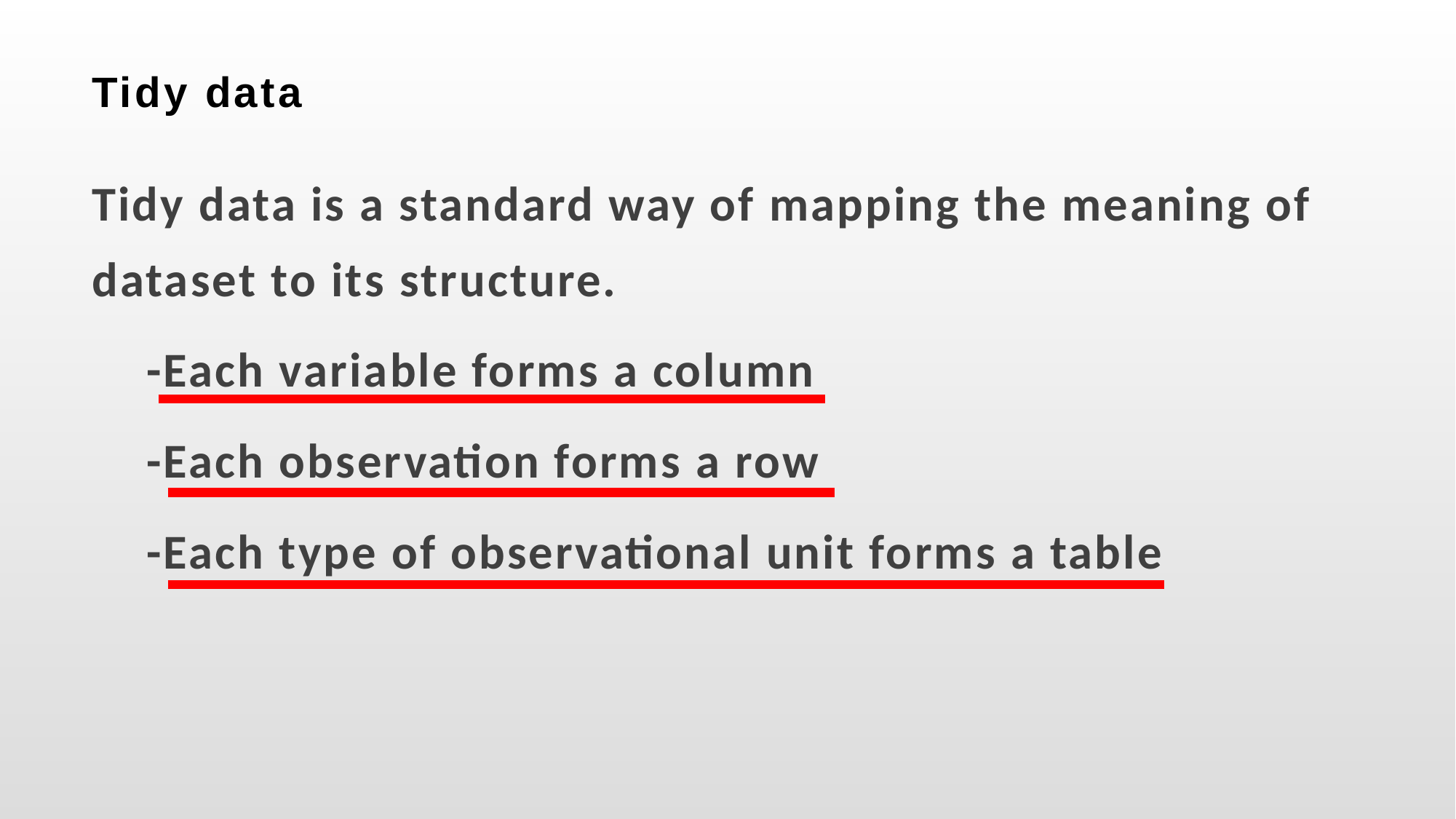

# Tidy data
Tidy data is a standard way of mapping the meaning of dataset to its structure.
-Each variable forms a column
-Each observation forms a row
-Each type of observational unit forms a table